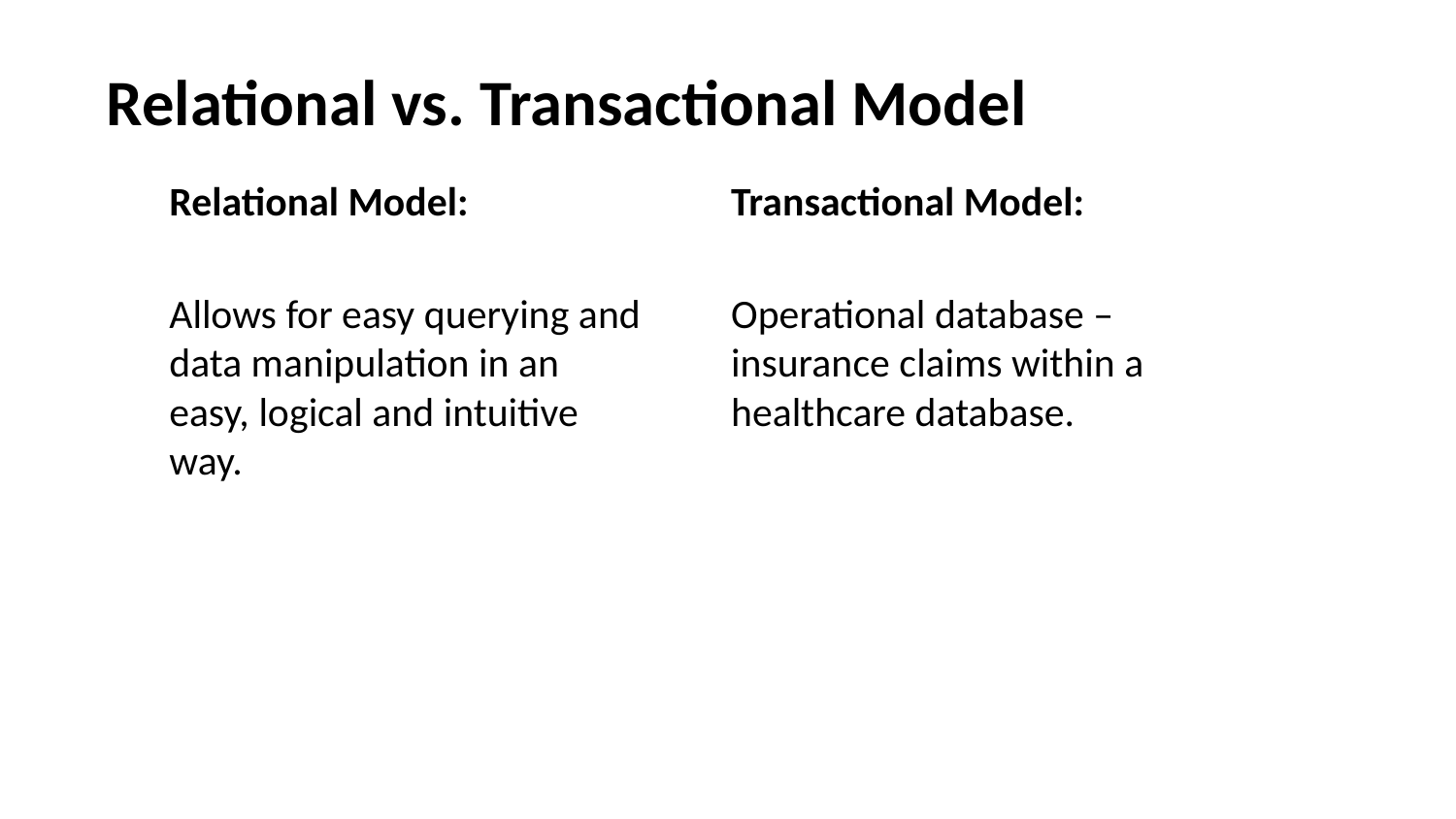

# Relational vs. Transactional Model
Relational Model:

Allows for easy querying and data manipulation in an easy, logical and intuitive way.
Transactional Model:

Operational database – insurance claims within a healthcare database.